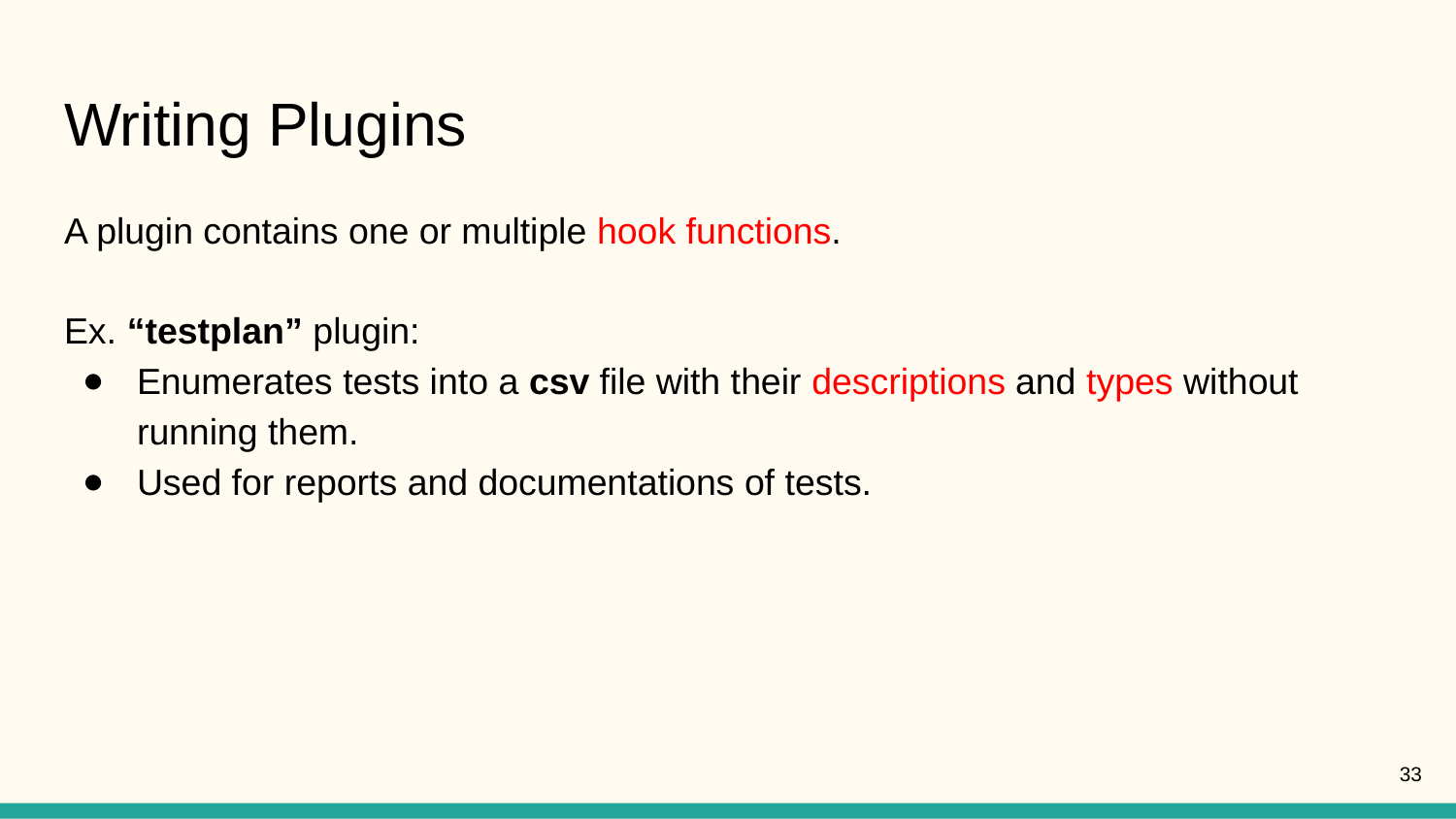

# Writing Plugins
A plugin contains one or multiple hook functions.

Ex. “testplan” plugin:
Enumerates tests into a csv file with their descriptions and types without running them.
Used for reports and documentations of tests.
33